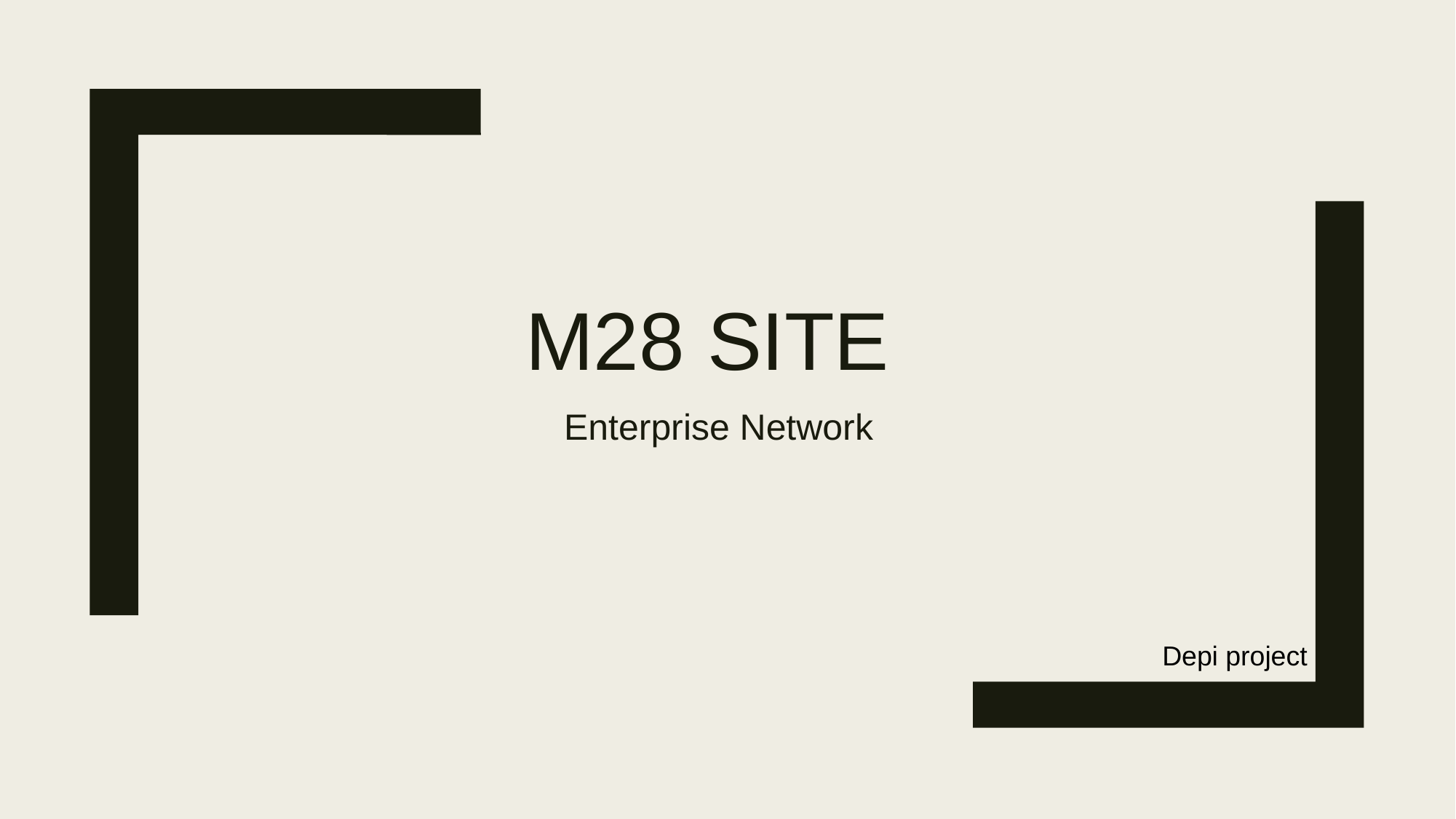

# M28 Site
Enterprise Network
Depi project